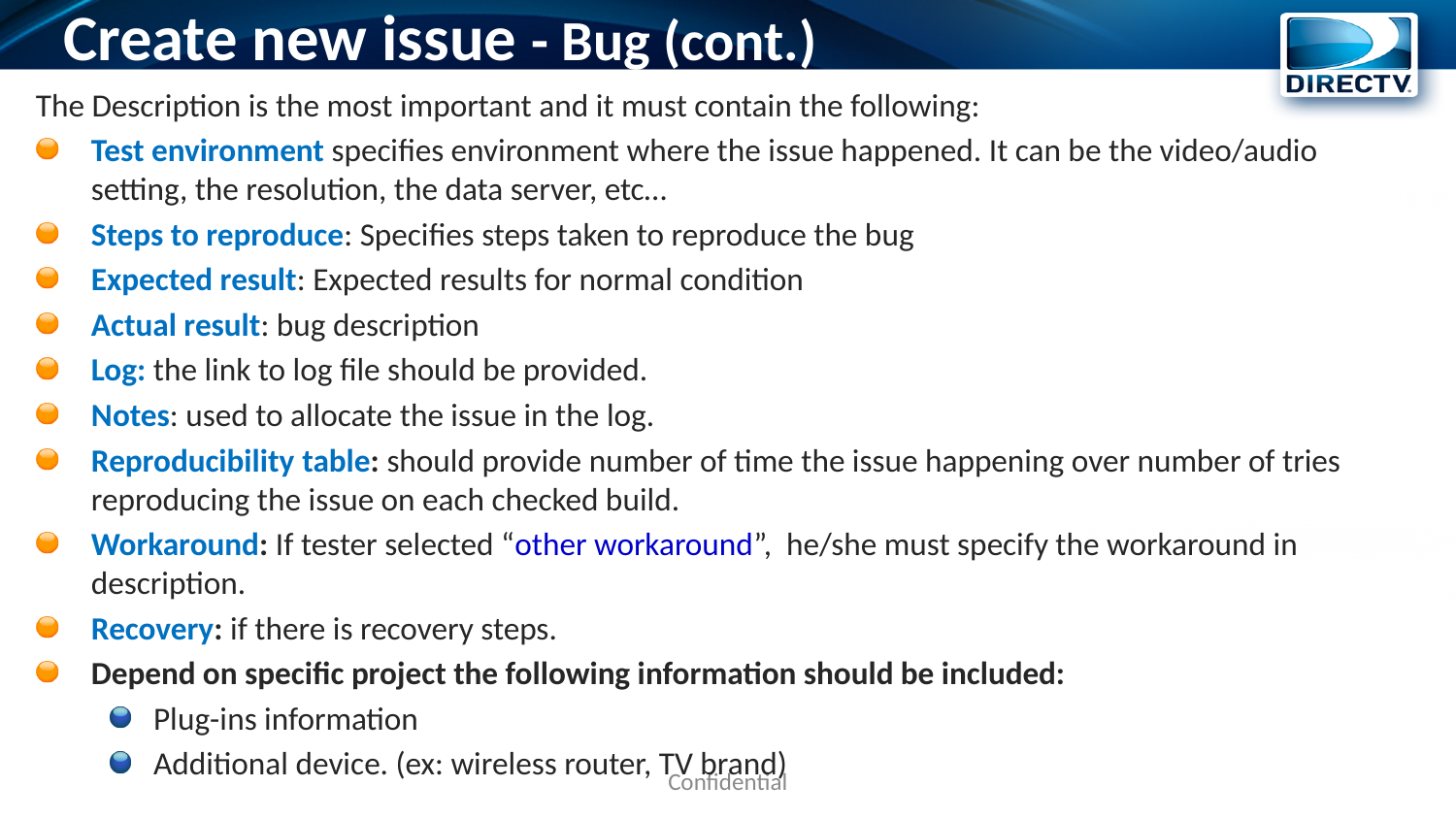

# Create new issue - Bug (cont.)
The Description is the most important and it must contain the following:
Test environment specifies environment where the issue happened. It can be the video/audio setting, the resolution, the data server, etc…
Steps to reproduce: Specifies steps taken to reproduce the bug
Expected result: Expected results for normal condition
Actual result: bug description
Log: the link to log file should be provided.
Notes: used to allocate the issue in the log.
Reproducibility table: should provide number of time the issue happening over number of tries reproducing the issue on each checked build.
Workaround: If tester selected “other workaround”,  he/she must specify the workaround in description.
Recovery: if there is recovery steps.
Depend on specific project the following information should be included:
Plug-ins information
Additional device. (ex: wireless router, TV brand)

Confidential